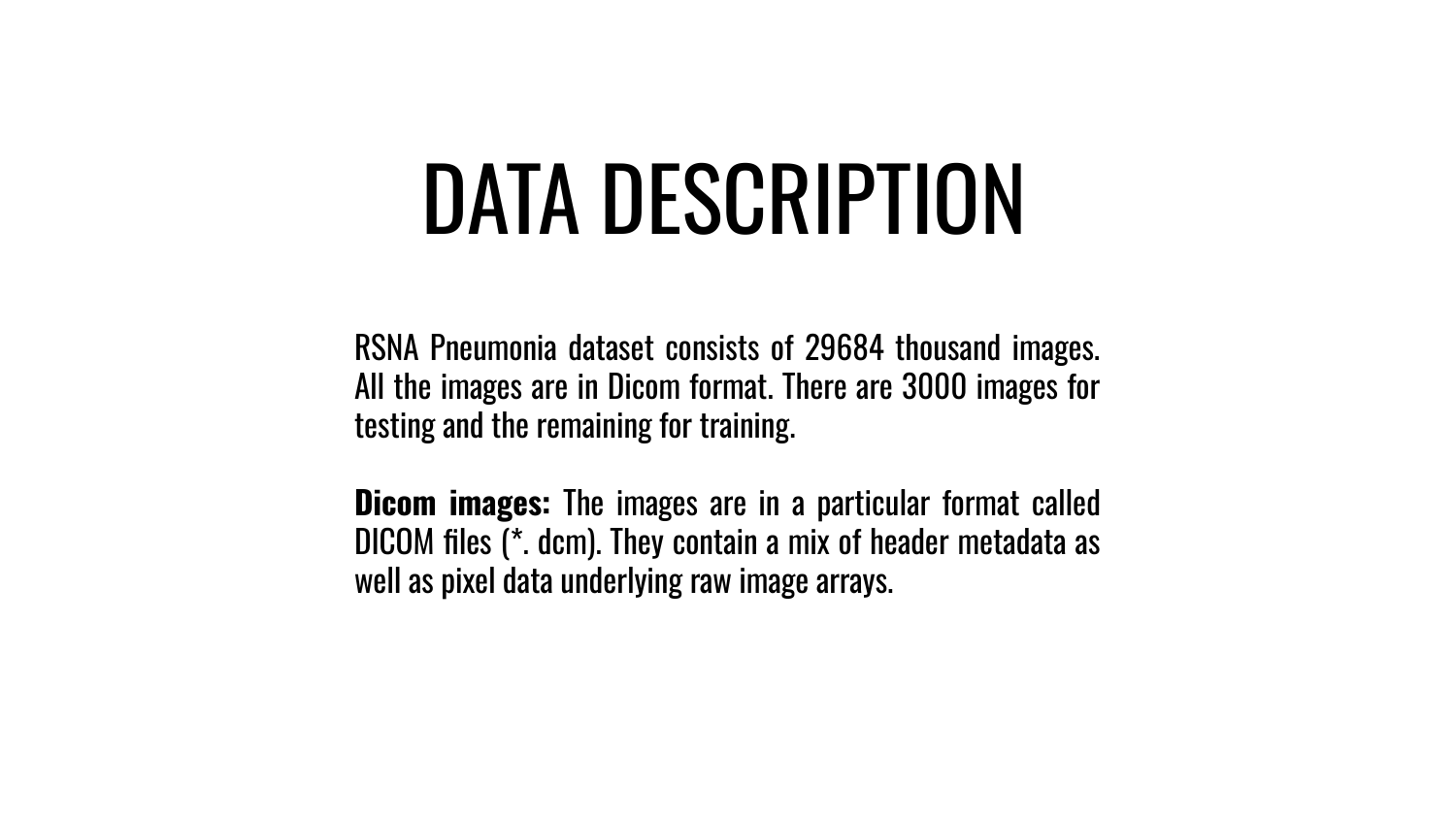

DATA DESCRIPTION
RSNA Pneumonia dataset consists of 29684 thousand images. All the images are in Dicom format. There are 3000 images for testing and the remaining for training.

Dicom images: The images are in a particular format called DICOM files (*. dcm). They contain a mix of header metadata as well as pixel data underlying raw image arrays.